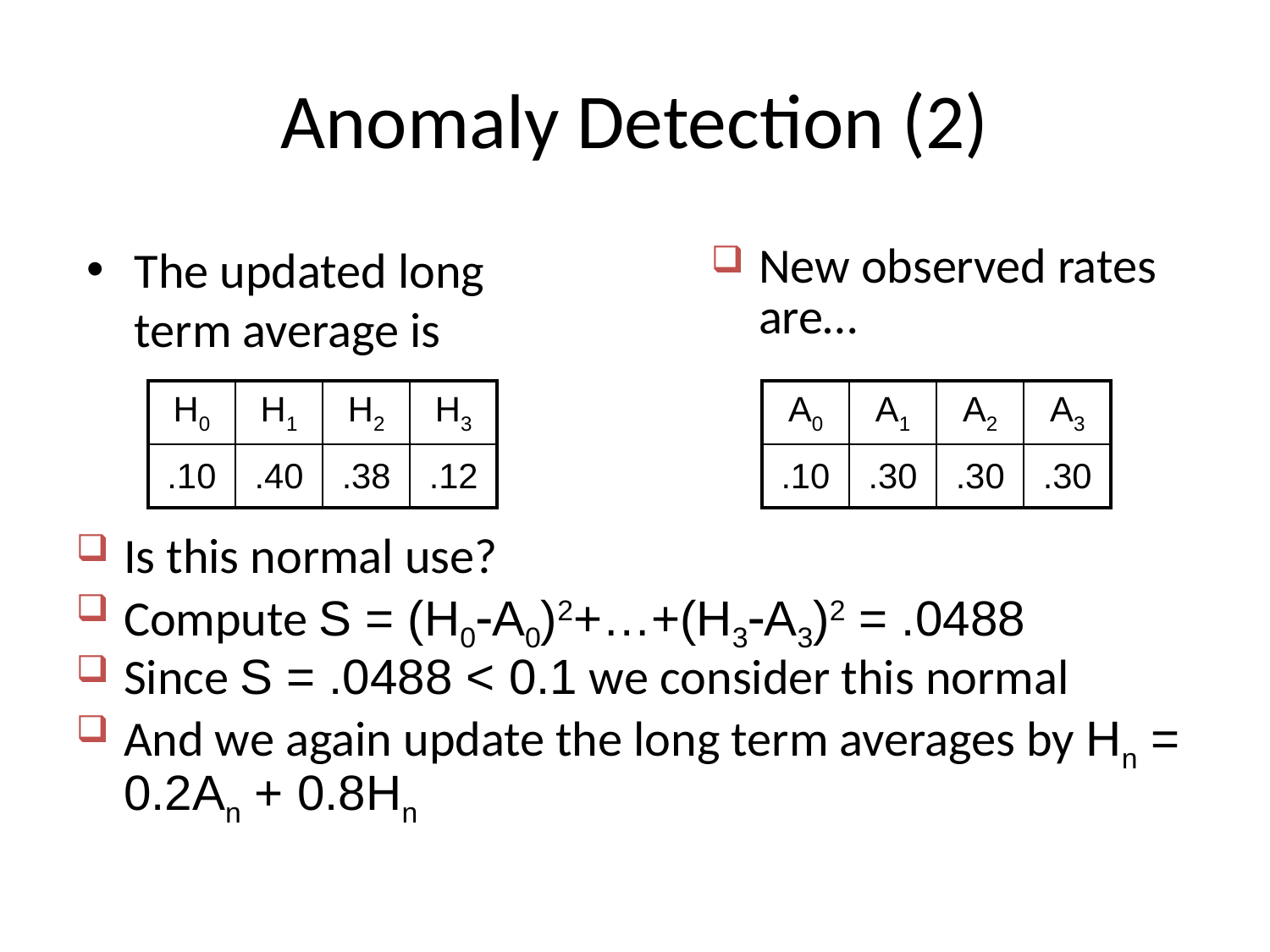

# Anomaly Detection (2)
The updated long term average is
New observed rates are…
| H0 | H1 | H2 | H3 |
| --- | --- | --- | --- |
| .10 | .40 | .38 | .12 |
| A0 | A1 | A2 | A3 |
| --- | --- | --- | --- |
| .10 | .30 | .30 | .30 |
Is this normal use?
Compute S = (H0−A0)2+…+(H3−A3)2 = .0488
Since S = .0488 < 0.1 we consider this normal
And we again update the long term averages by Hn = 0.2An + 0.8Hn